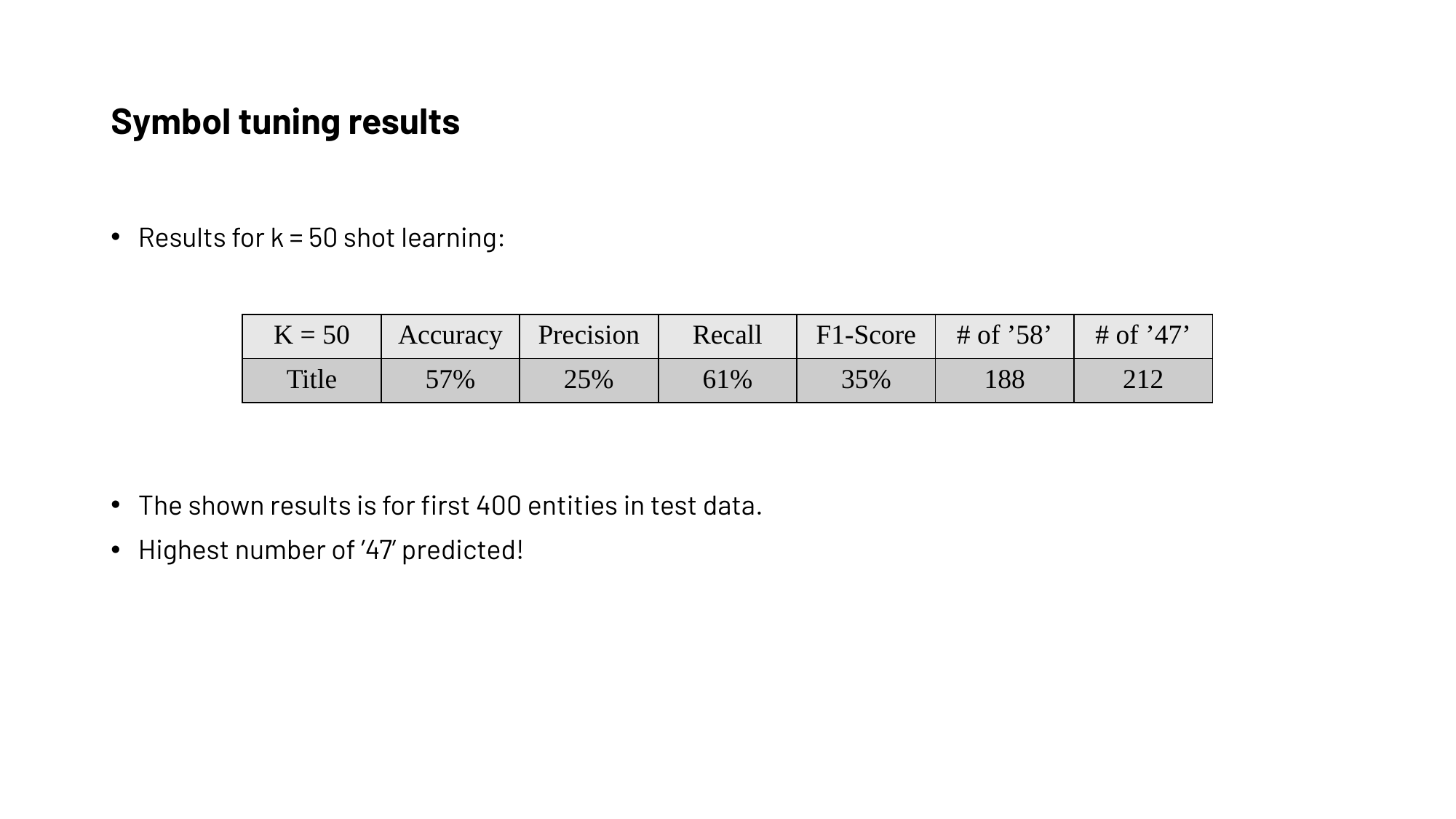

# Symbol tuning results
Results for k = 50 shot learning:

The shown results is for first 400 entities in test data.
Highest number of ’47’ predicted!
| K = 50 | Accuracy | Precision | Recall | F1-Score | # of ’58’ | # of ’47’ |
| --- | --- | --- | --- | --- | --- | --- |
| Title | 57% | 25% | 61% | 35% | 188 | 212 |